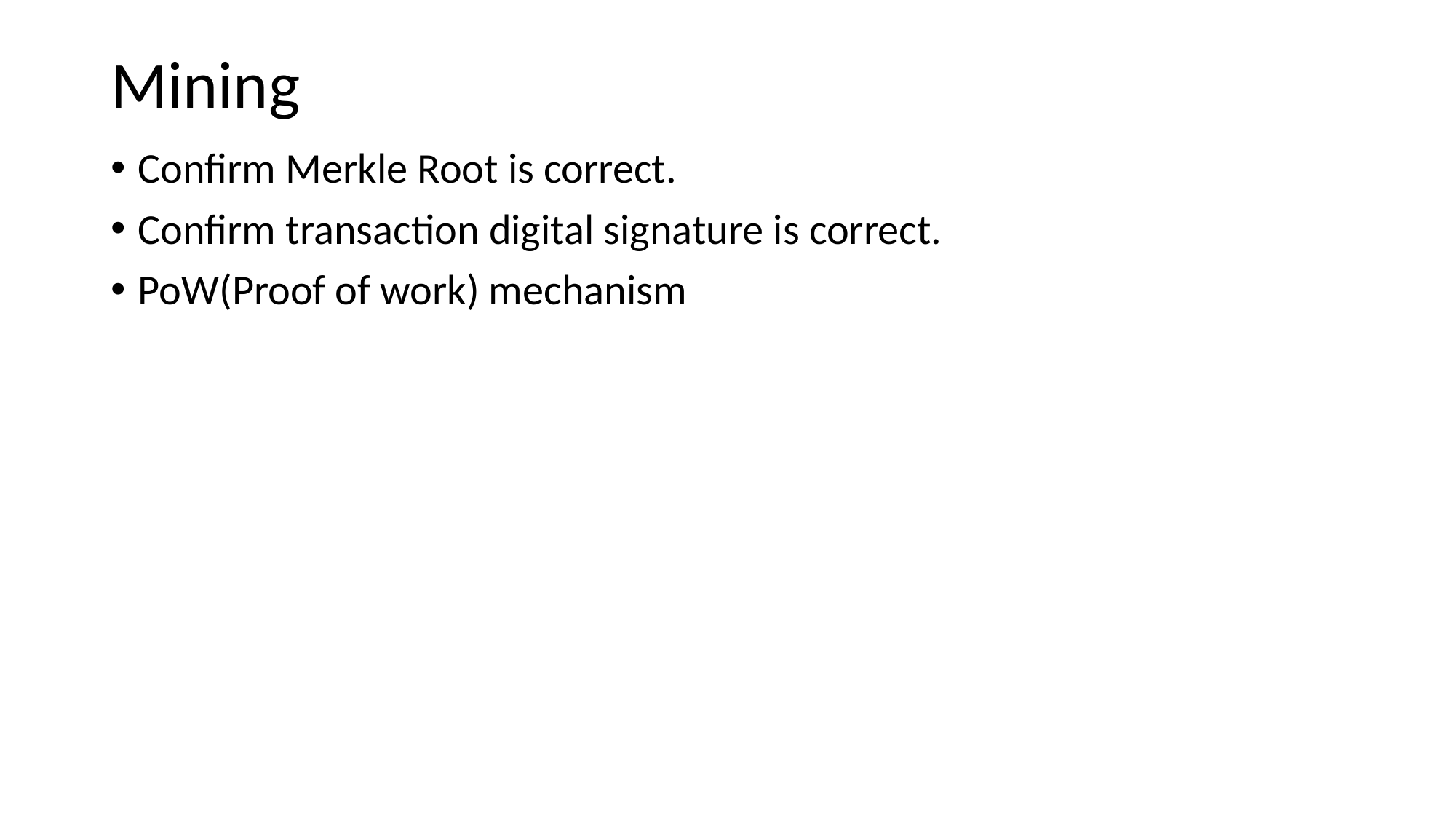

# Mining
Confirm Merkle Root is correct.
Confirm transaction digital signature is correct.
PoW(Proof of work) mechanism